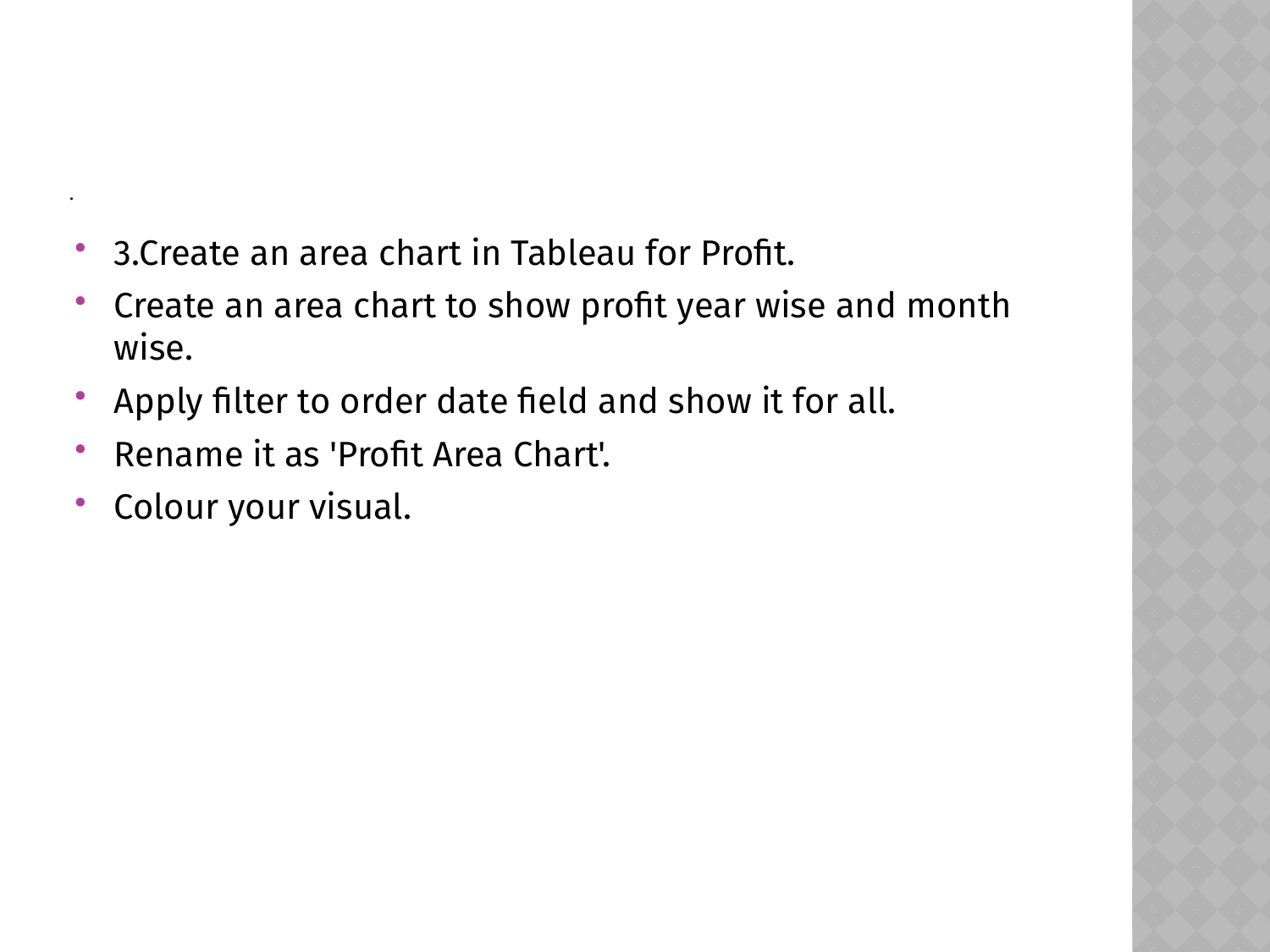

# .
3.Create an area chart in Tableau for Profit.
Create an area chart to show profit year wise and month wise.
Apply filter to order date field and show it for all.
Rename it as 'Profit Area Chart'.
Colour your visual.